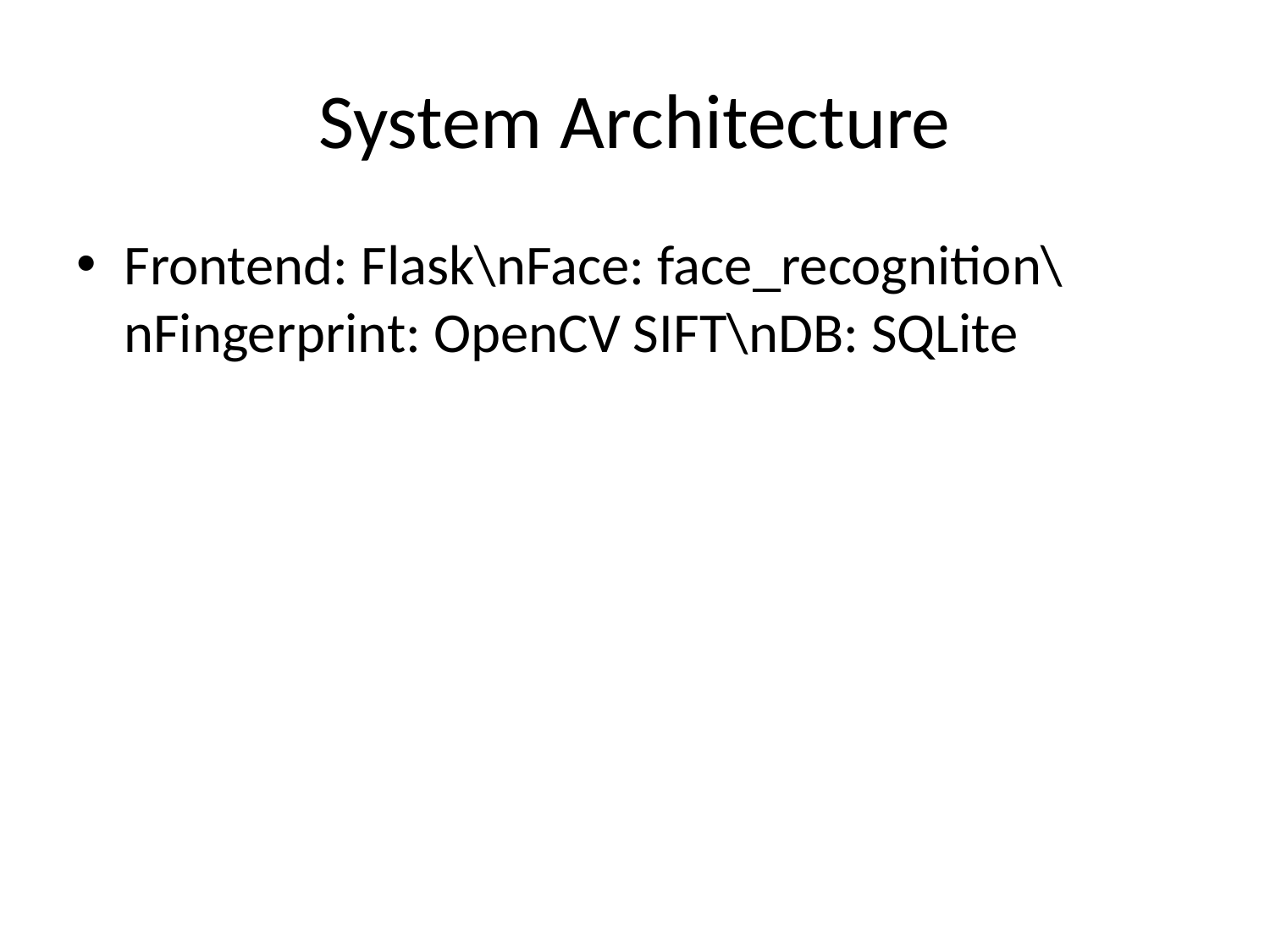

# System Architecture
Frontend: Flask\nFace: face_recognition\nFingerprint: OpenCV SIFT\nDB: SQLite